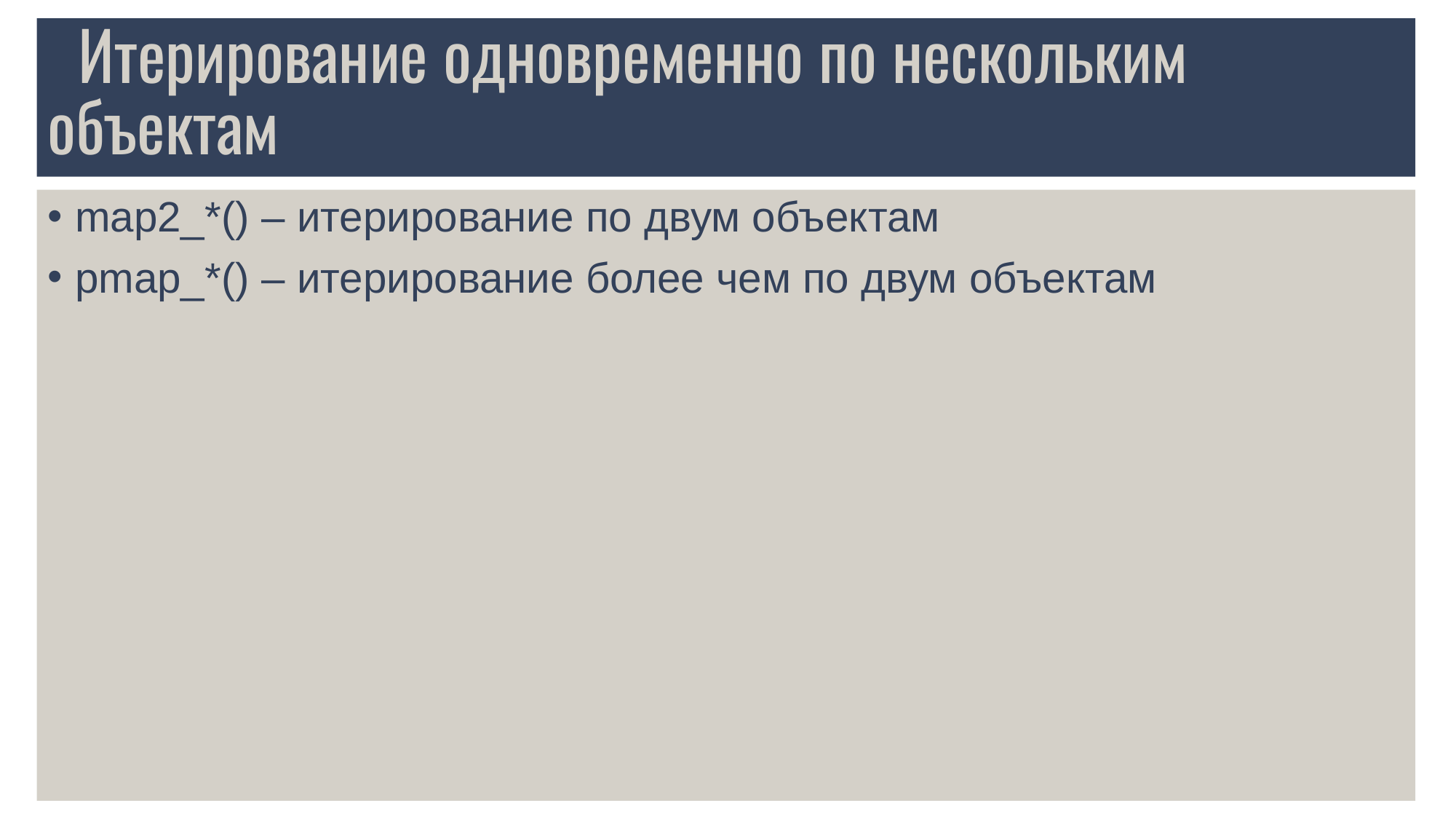

# Итерирование одновременно по нескольким объектам
map2_*() – итерирование по двум объектам
pmap_*() – итерирование более чем по двум объектам